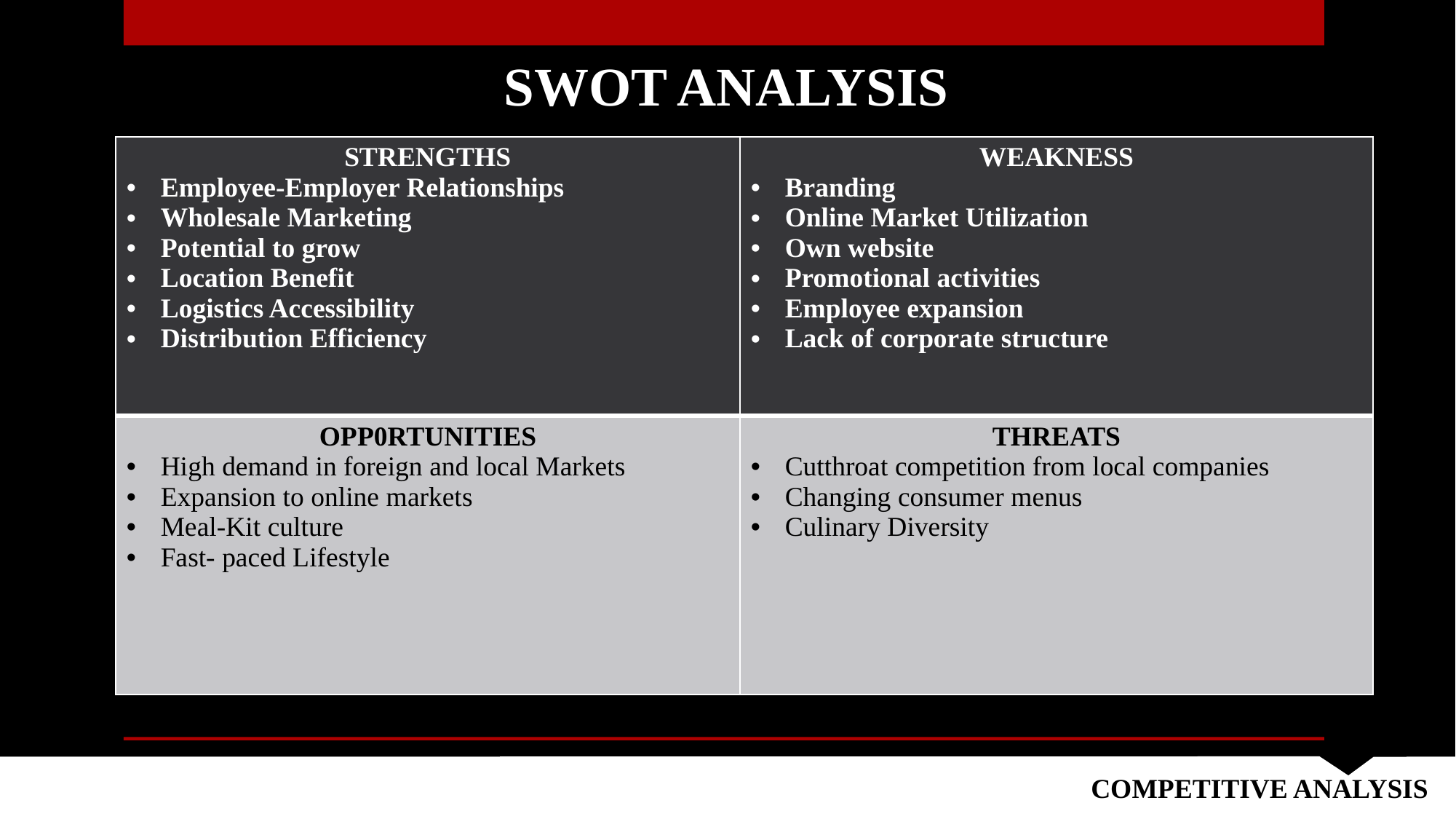

# SWOT ANALYSIS
| STRENGTHS Employee-Employer Relationships Wholesale Marketing Potential to grow Location Benefit Logistics Accessibility Distribution Efficiency | WEAKNESS Branding Online Market Utilization Own website Promotional activities Employee expansion Lack of corporate structure |
| --- | --- |
| OPP0RTUNITIES High demand in foreign and local Markets Expansion to online markets Meal-Kit culture Fast- paced Lifestyle | THREATS Cutthroat competition from local companies Changing consumer menus Culinary Diversity |

COMPETITIVE ANALYSIS